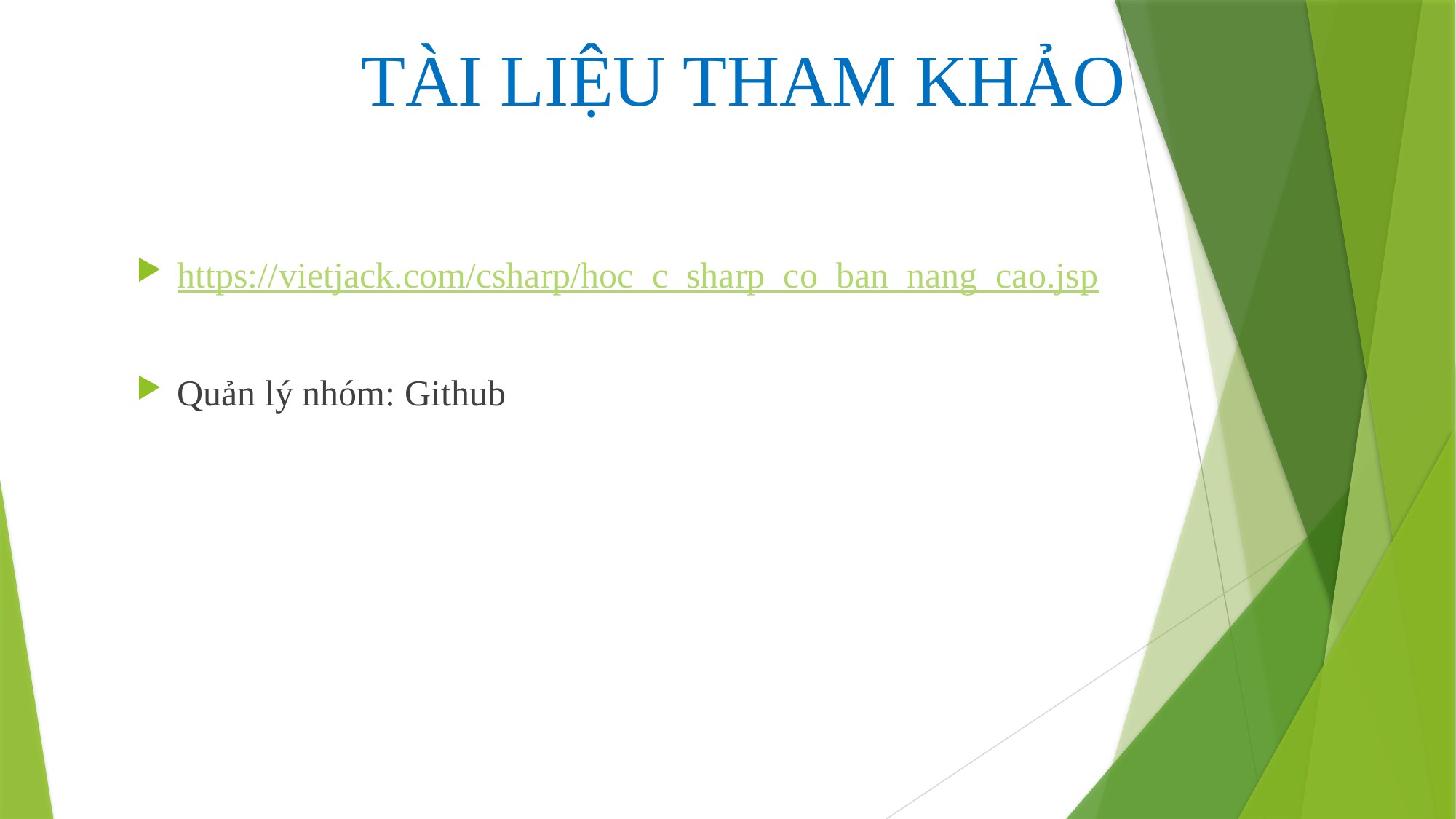

TÀI LIỆU THAM KHẢO
https://vietjack.com/csharp/hoc_c_sharp_co_ban_nang_cao.jsp

Quản lý nhóm: Github